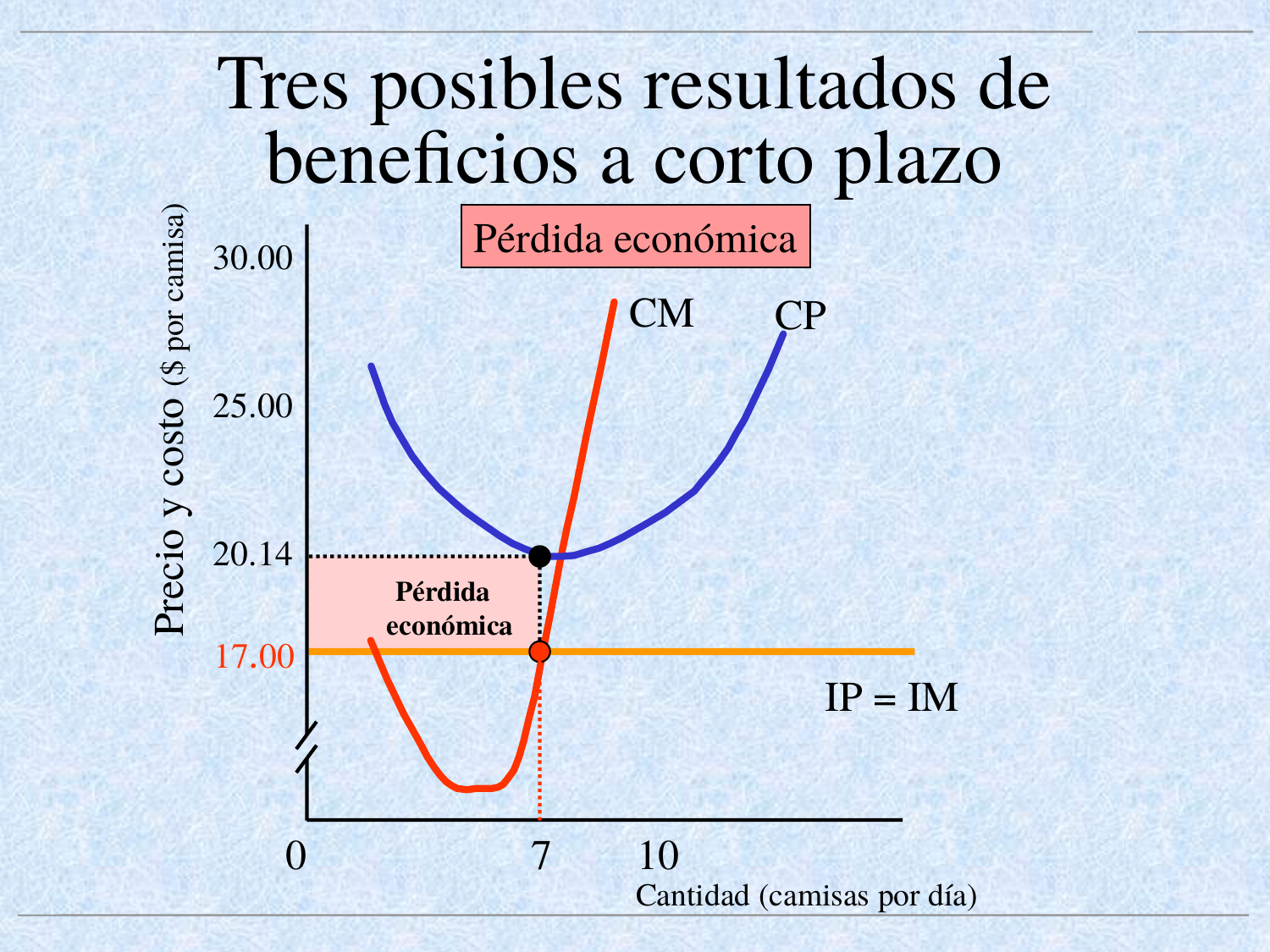

# Tres posibles resultados de beneficios a corto plazo
Pérdida económica

30.00
CM
CP

25.00
Precio y costo ($ por camisa)
20.14

Pérdida
  económica

17.00

IP = IM

0
  7        10
Cantidad (camisas por día)